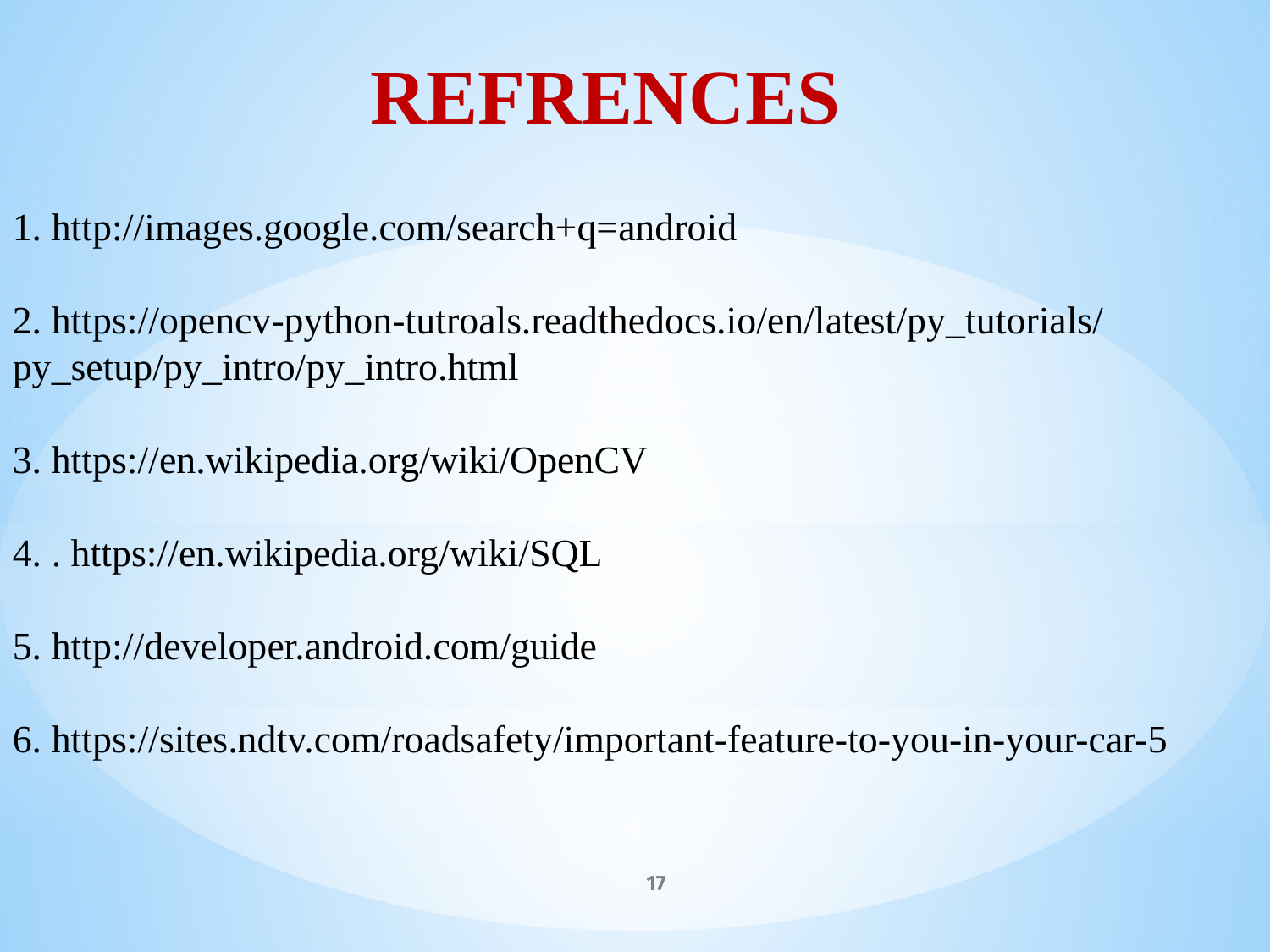

REFRENCES
1. http://images.google.com/search+q=android
2. https://opencv-python-tutroals.readthedocs.io/en/latest/py_tutorials/py_setup/py_intro/py_intro.html
3. https://en.wikipedia.org/wiki/OpenCV
4. . https://en.wikipedia.org/wiki/SQL
5. http://developer.android.com/guide
6. https://sites.ndtv.com/roadsafety/important-feature-to-you-in-your-car-5
17